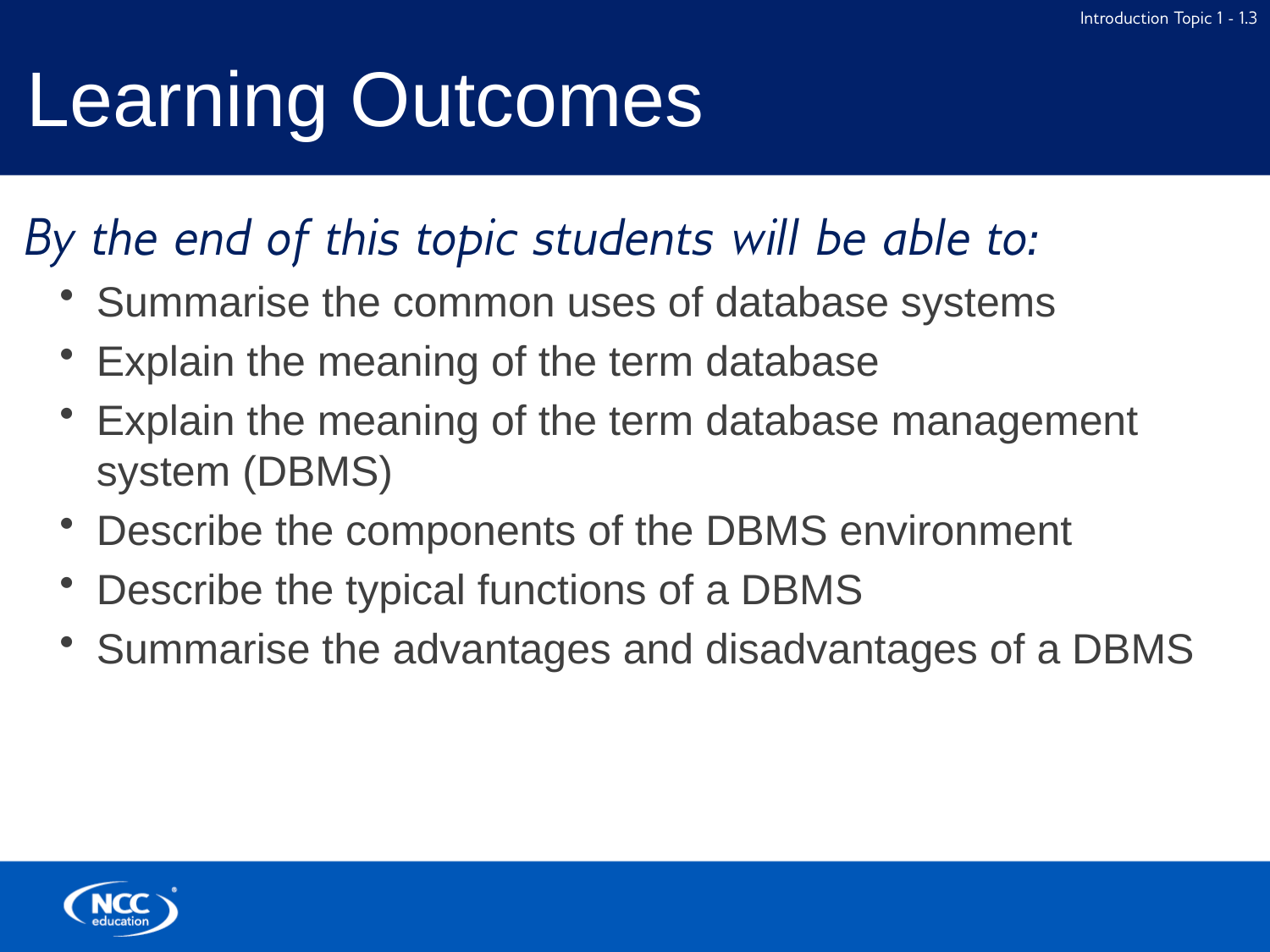

# Learning Outcomes
By the end of this topic students will be able to:
Summarise the common uses of database systems
Explain the meaning of the term database
Explain the meaning of the term database management system (DBMS)
Describe the components of the DBMS environment
Describe the typical functions of a DBMS
Summarise the advantages and disadvantages of a DBMS